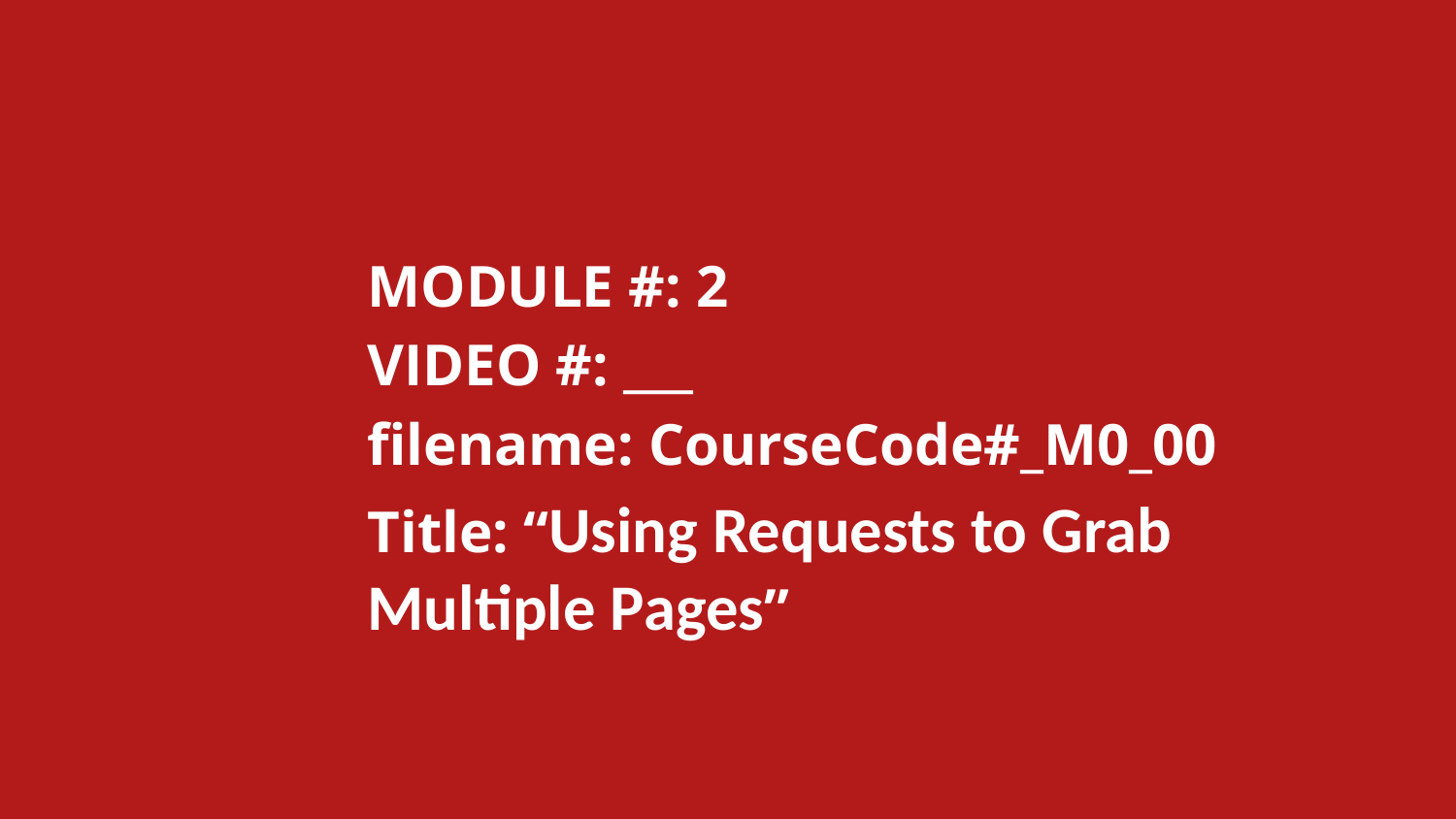

MODULE #: 2
		VIDEO #: ___
		filename: CourseCode#_M0_00
		Title: “Using Requests to Grab 			Multiple Pages”